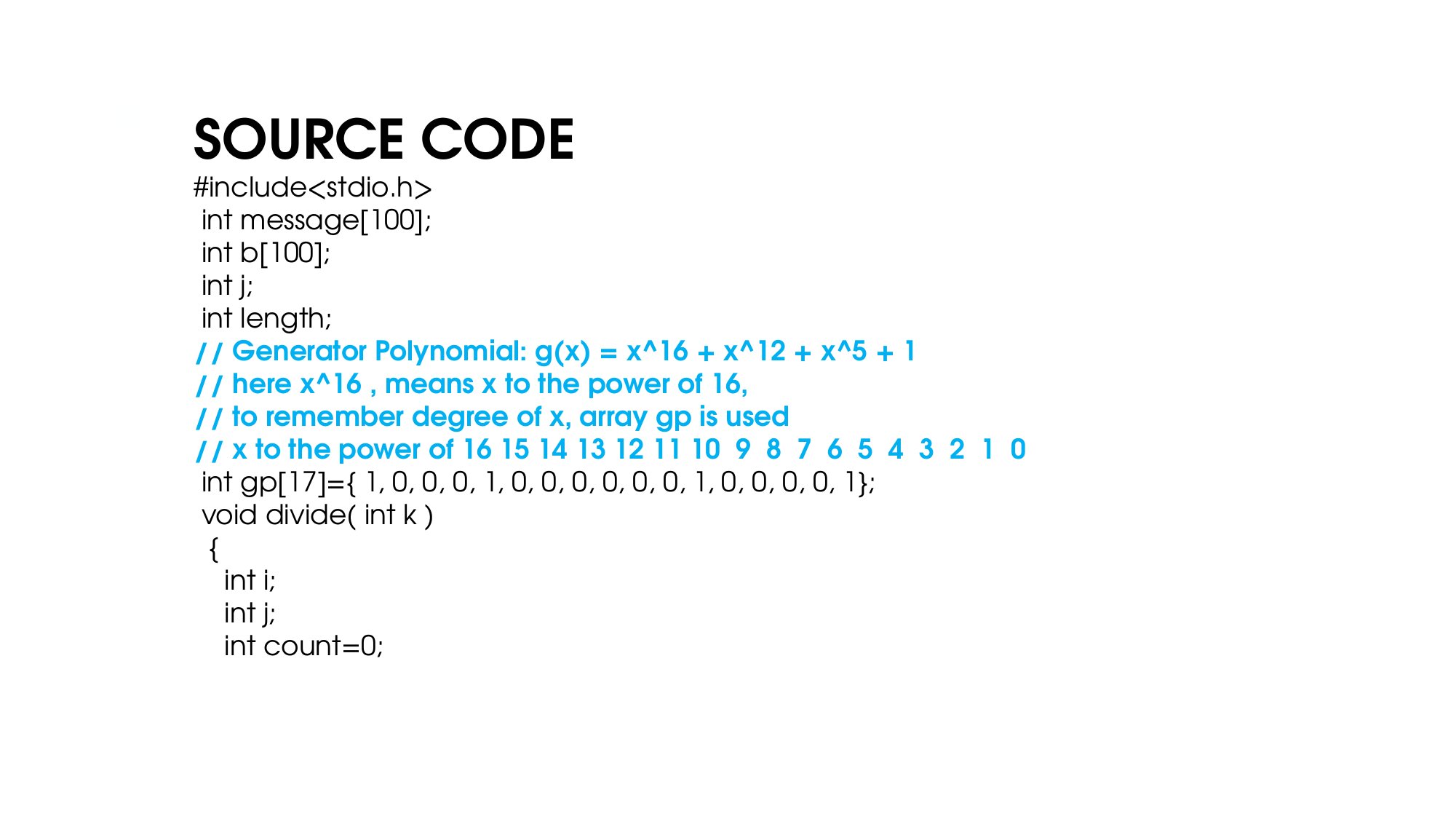

36
SOURCE CODE
#include<stdio.h>
 int message[100];
 int b[100];
 int j;
 int length;
// Generator Polynomial: g(x) = x^16 + x^12 + x^5 + 1
// here x^16 , means x to the power of 16,
// to remember degree of x, array gp is used
// x to the power of 16 15 14 13 12 11 10  9  8  7  6  5  4  3  2  1  0
 int gp[17]={ 1, 0, 0, 0, 1, 0, 0, 0, 0, 0, 0, 1, 0, 0, 0, 0, 1};
 void divide( int k )
  {
    int i;
    int j;
    int count=0;